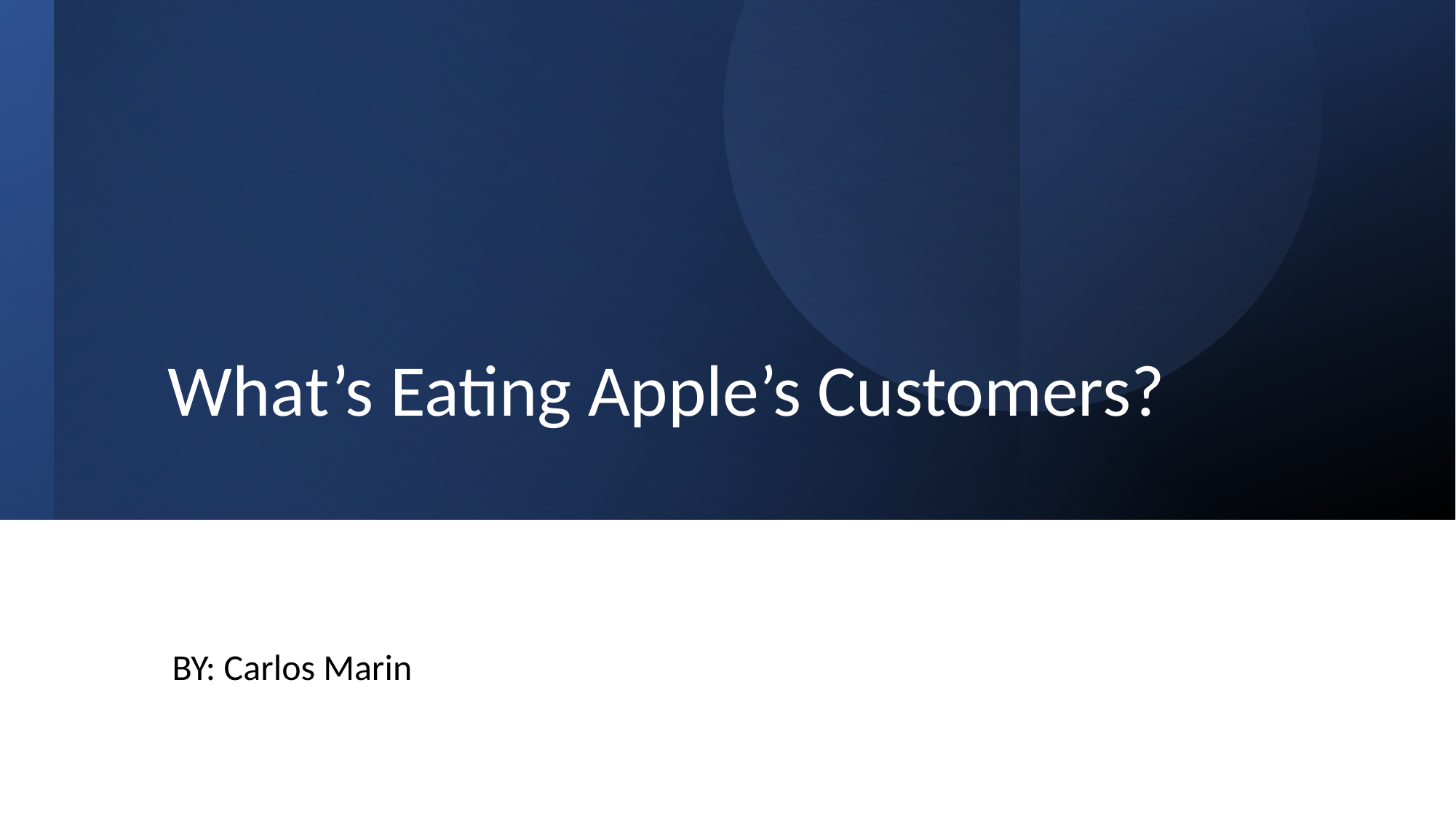

# What’s Eating Apple’s Customers?
BY: Carlos Marin